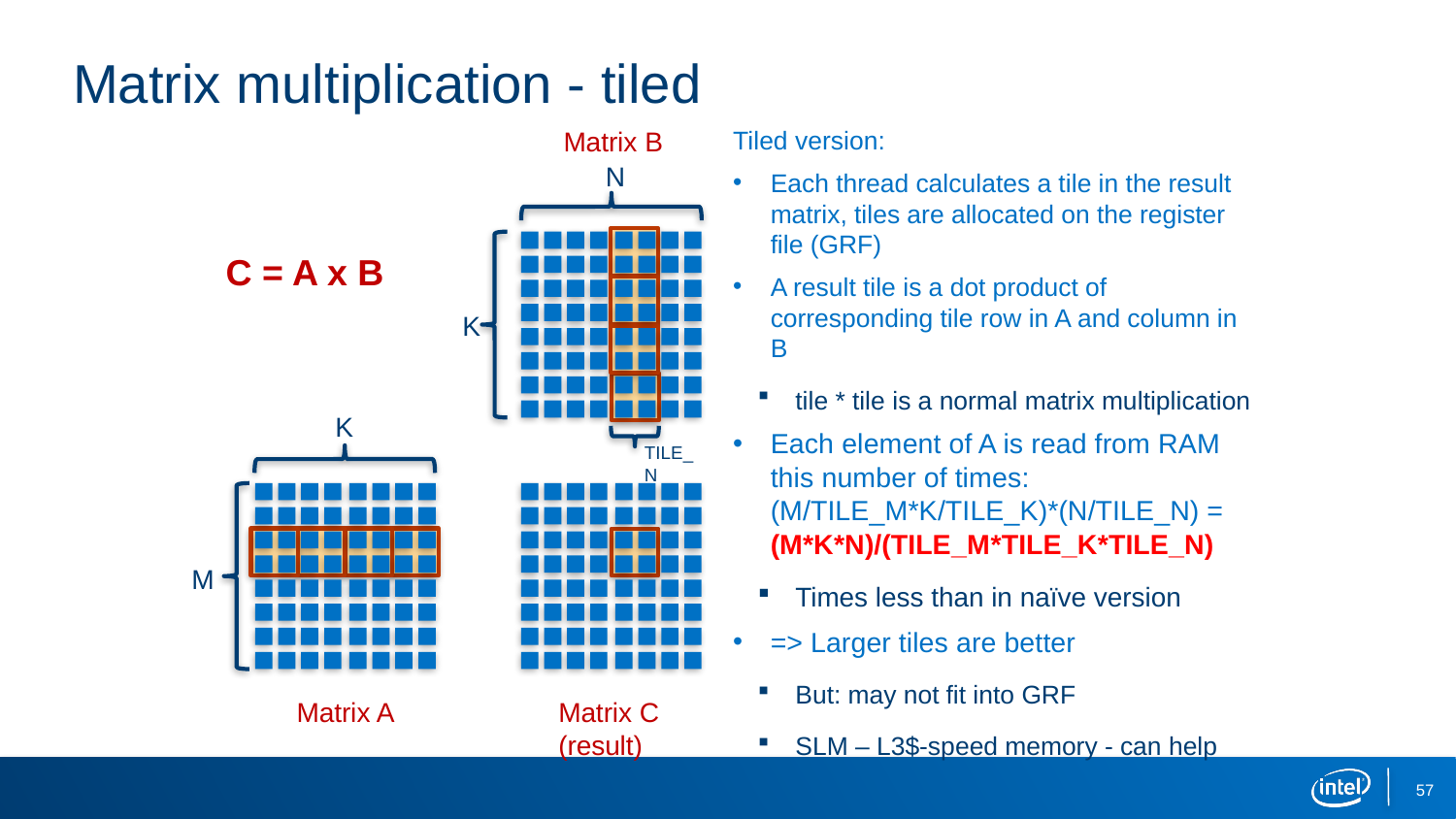

# Matrix multiplication - tiled

Matrix B
Tiled version:
Each thread calculates a tile in the result matrix, tiles are allocated on the register file (GRF)
A result tile is a dot product of corresponding tile row in A and column in B
tile * tile is a normal matrix multiplication
Each element of A is read from RAM this number of times: (M/TILE_M*K/TILE_K)*(N/TILE_N) = (M*K*N)/(TILE_M*TILE_K*TILE_N)
Times less than in naïve version
=> Larger tiles are better
But: may not fit into GRF
SLM – L3$-speed memory - can help
N

C = A x B

K

K

TILE_N

M

Matrix A
Matrix C (result)
57